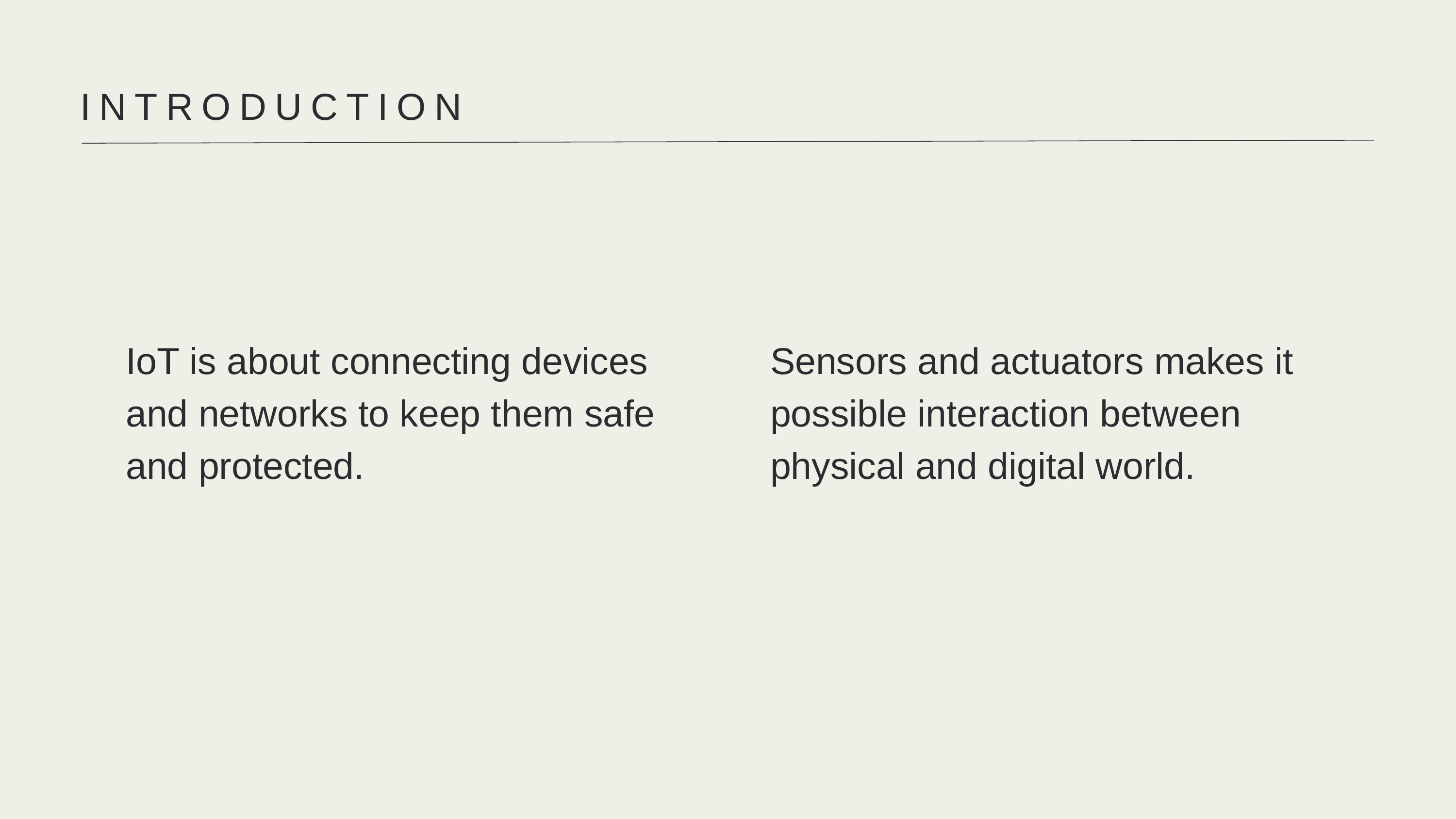

INTRODUCTION

IoT is about connecting devices
and networks to keep them safe and protected.
Sensors and actuators makes it possible interaction between physical and digital world.